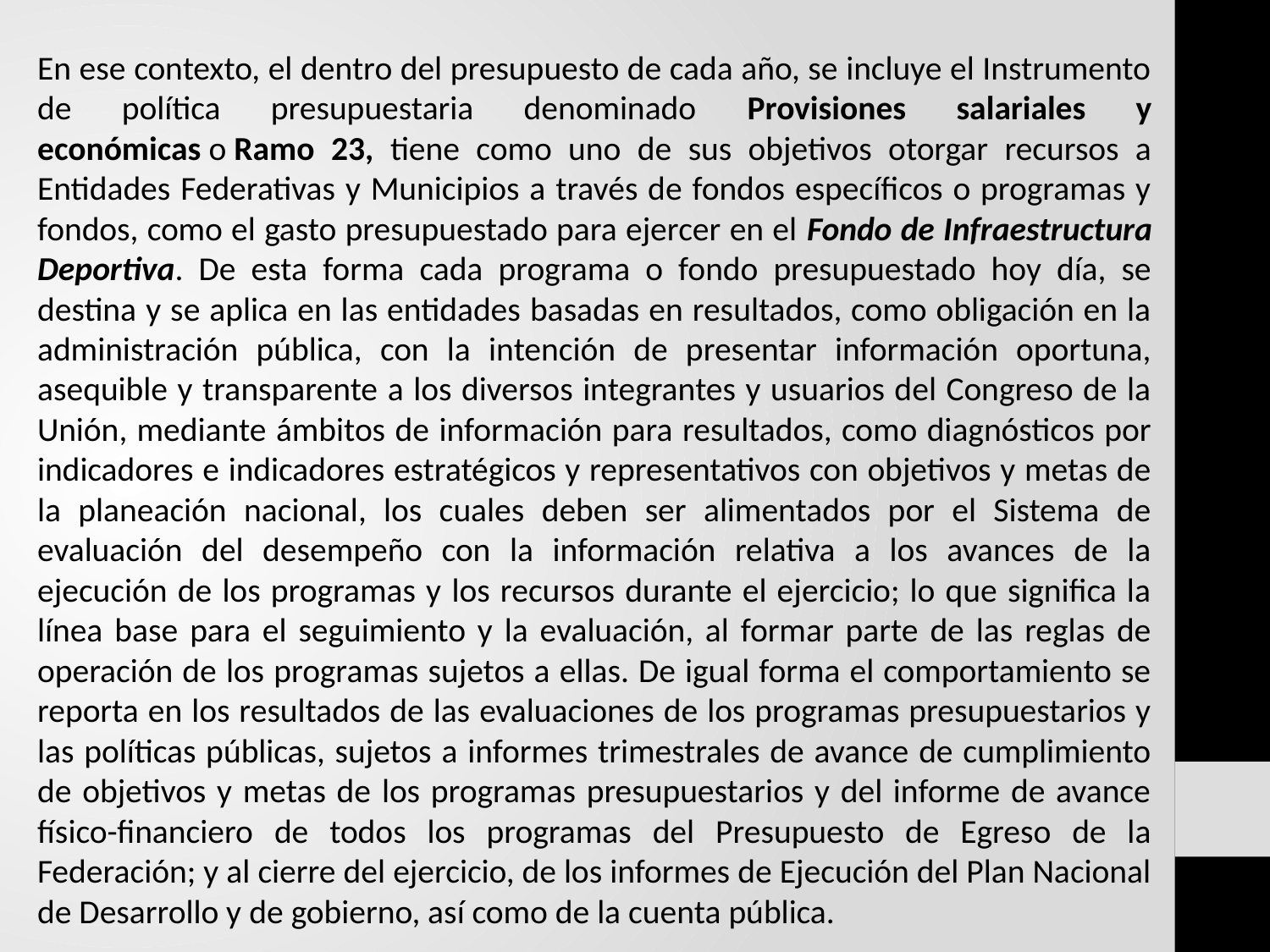

En ese contexto, el dentro del presupuesto de cada año, se incluye el Instrumento de política presupuestaria denominado Provisiones salariales y económicas o Ramo 23, tiene como uno de sus objetivos otorgar recursos a Entidades Federativas y Municipios a través de fondos específicos o programas y fondos, como el gasto presupuestado para ejercer en el Fondo de Infraestructura Deportiva. De esta forma cada programa o fondo presupuestado hoy día, se destina y se aplica en las entidades basadas en resultados, como obligación en la administración pública, con la intención de presentar información oportuna, asequible y transparente a los diversos integrantes y usuarios del Congreso de la Unión, mediante ámbitos de información para resultados, como diagnósticos por indicadores e indicadores estratégicos y representativos con objetivos y metas de la planeación nacional, los cuales deben ser alimentados por el Sistema de evaluación del desempeño con la información relativa a los avances de la ejecución de los programas y los recursos durante el ejercicio; lo que significa la línea base para el seguimiento y la evaluación, al formar parte de las reglas de operación de los programas sujetos a ellas. De igual forma el comportamiento se reporta en los resultados de las evaluaciones de los programas presupuestarios y las políticas públicas, sujetos a informes trimestrales de avance de cumplimiento de objetivos y metas de los programas presupuestarios y del informe de avance físico-financiero de todos los programas del Presupuesto de Egreso de la Federación; y al cierre del ejercicio, de los informes de Ejecución del Plan Nacional de Desarrollo y de gobierno, así como de la cuenta pública.